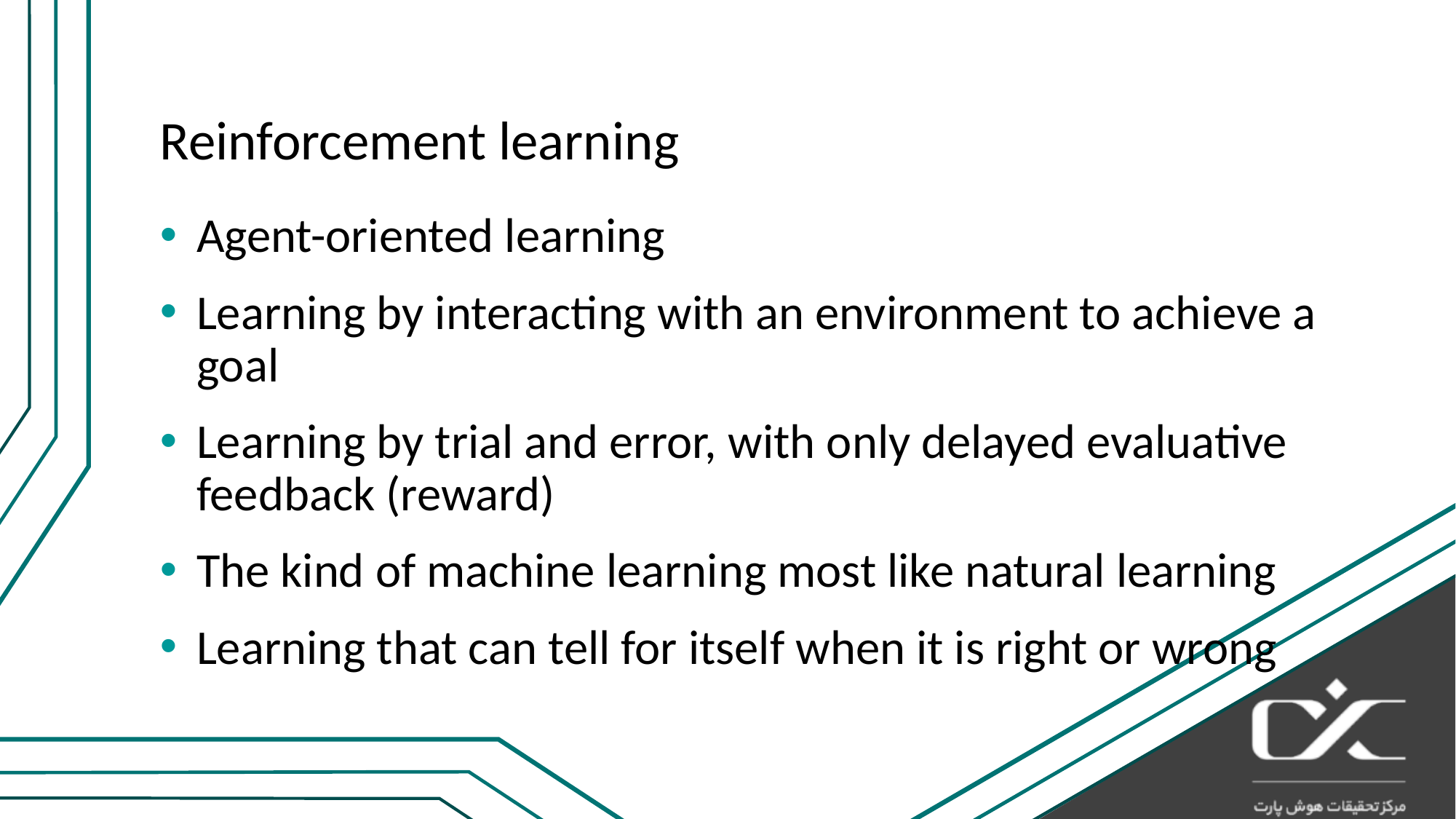

# Reinforcement learning
Agent-oriented learning
Learning by interacting with an environment to achieve a goal
Learning by trial and error, with only delayed evaluative feedback (reward)
The kind of machine learning most like natural learning
Learning that can tell for itself when it is right or wrong